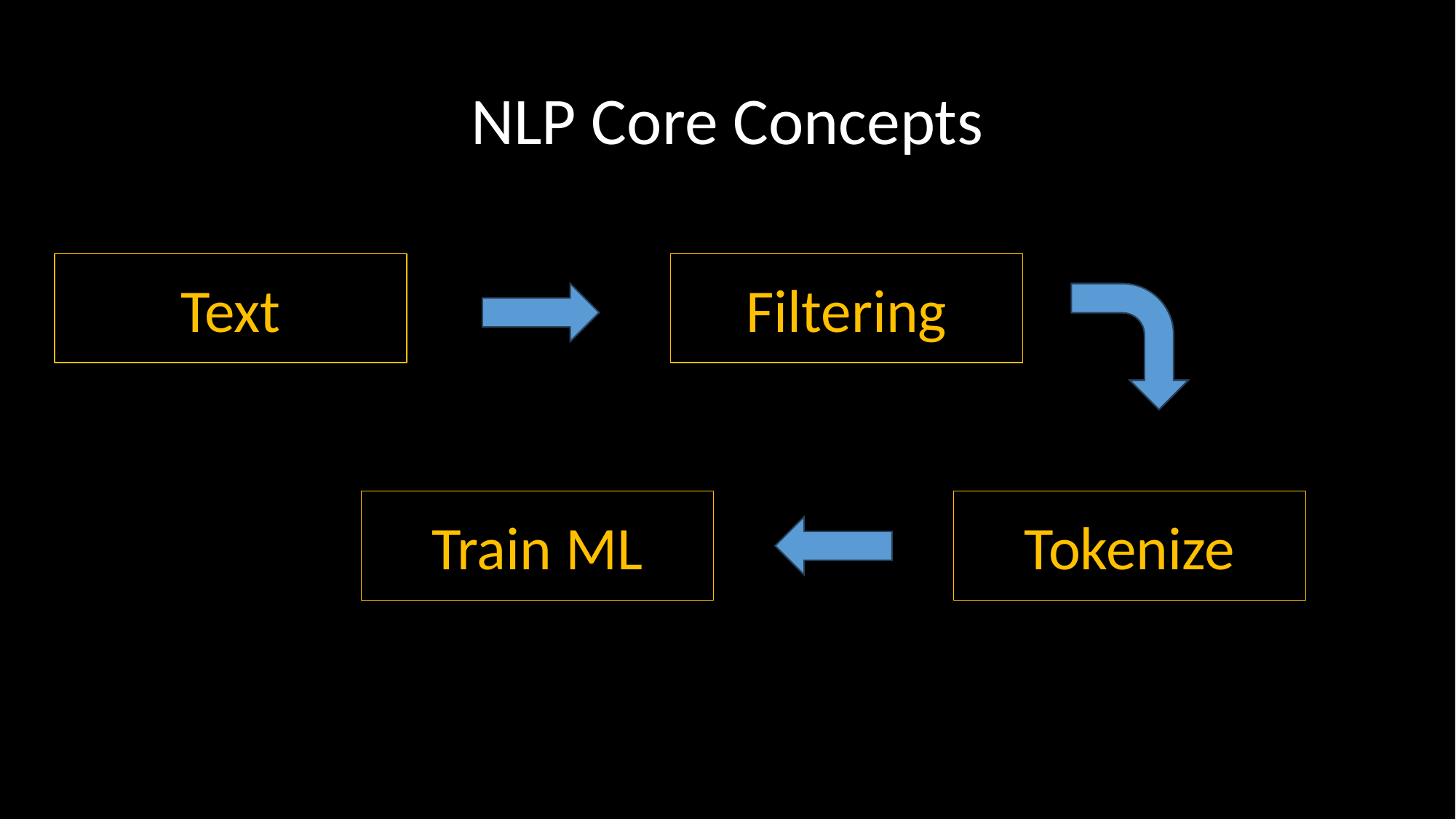

# NLP Core Concepts
Text
Filtering

Train ML
Tokenize